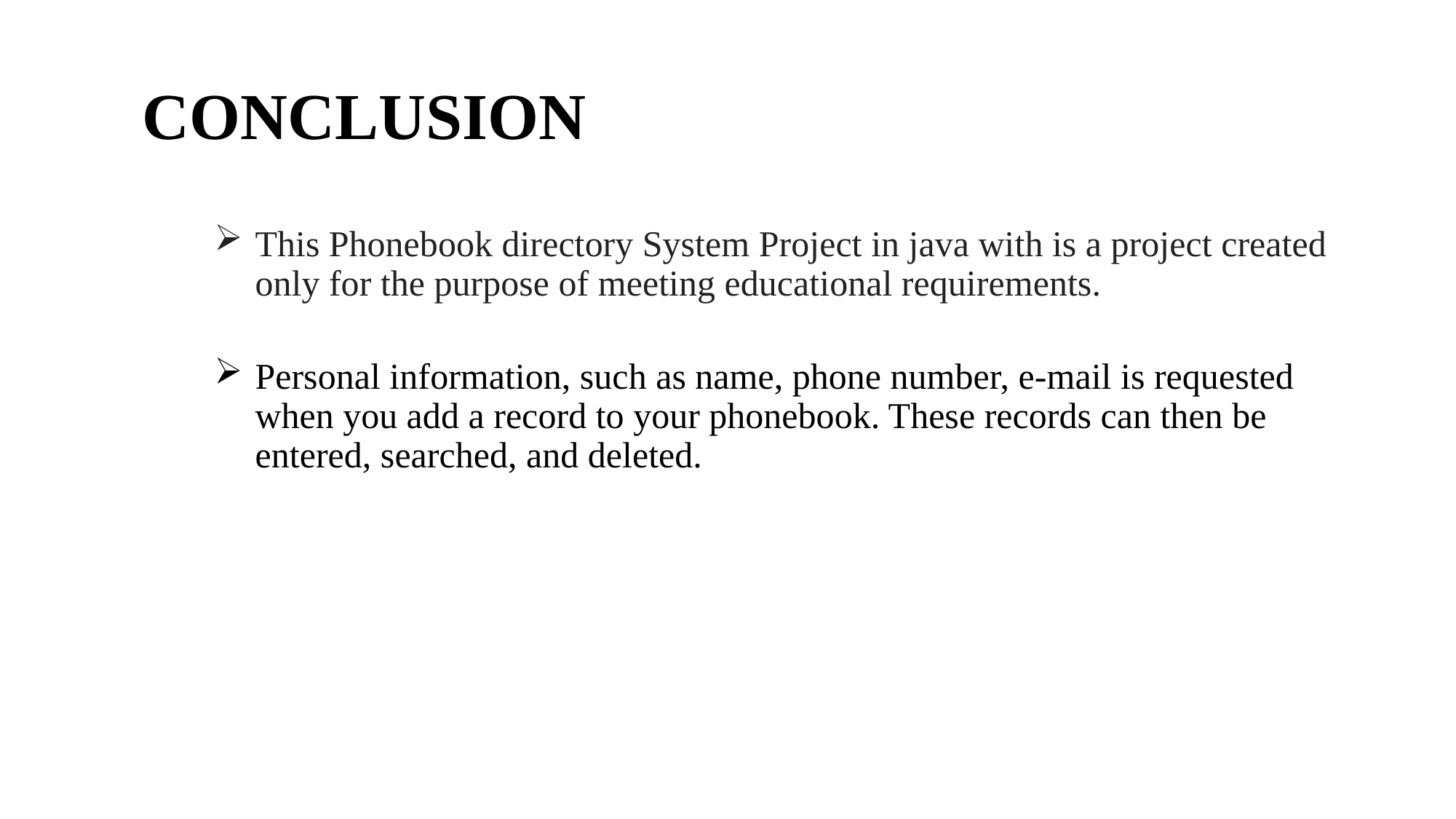

CONCLUSION
This Phonebook directory System Project in java with is a project created only for the purpose of meeting educational requirements.

Personal information, such as name, phone number, e-mail is requested when you add a record to your phonebook. These records can then be entered, searched, and deleted.